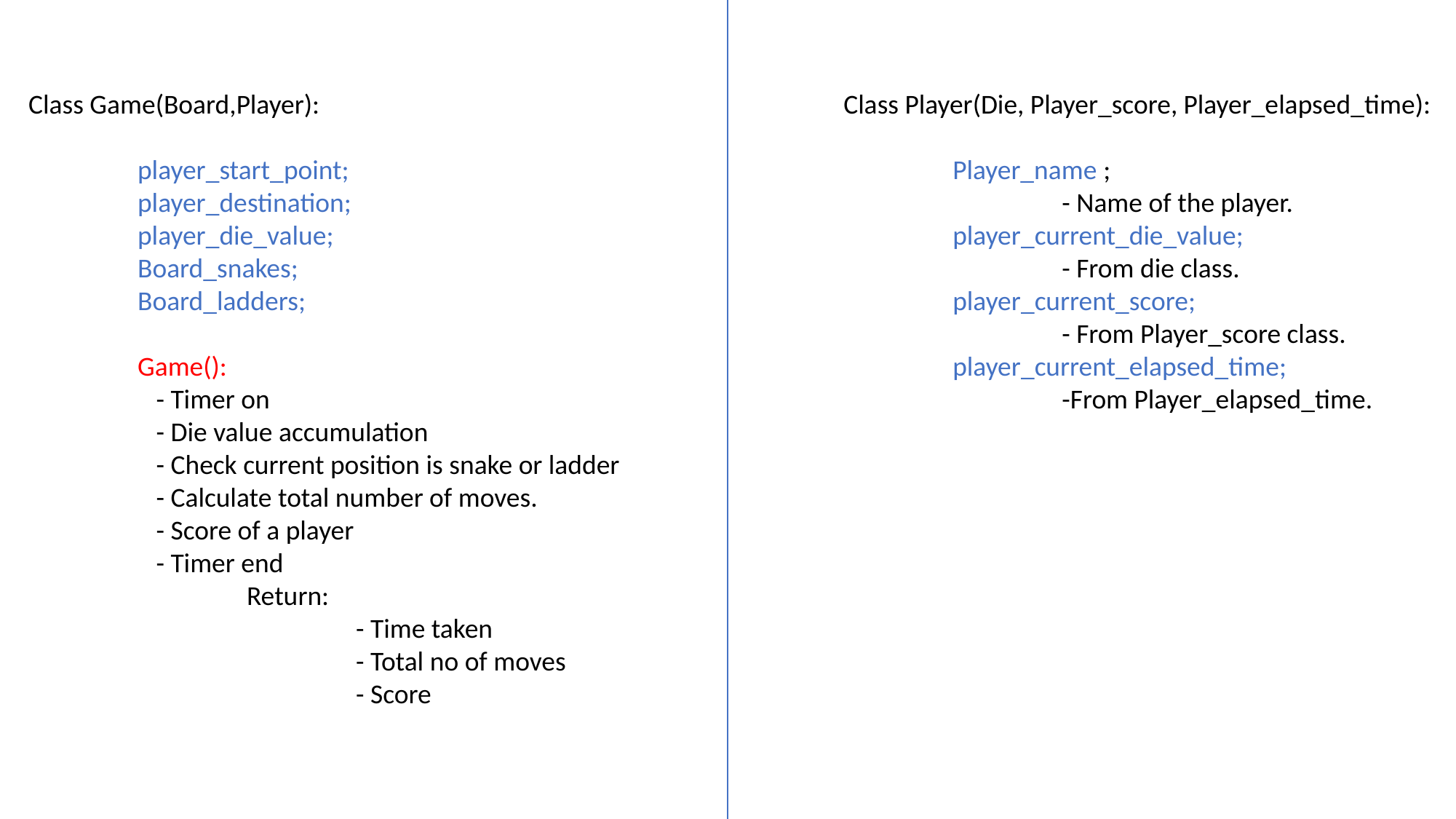

Class Game(Board,Player):

	player_start_point;
	player_destination;
	player_die_value;
	Board_snakes;
	Board_ladders;

	Game():
	   - Timer on
	   - Die value accumulation
	   - Check current position is snake or ladder
	   - Calculate total number of moves.
	   - Score of a player
	   - Timer end
		Return:
			- Time taken
			- Total no of moves
			- Score
Class Player(Die, Player_score, Player_elapsed_time):

	Player_name ;
		- Name of the player.
	player_current_die_value;
		- From die class.
	player_current_score;
		- From Player_score class.
	player_current_elapsed_time;
		-From Player_elapsed_time.